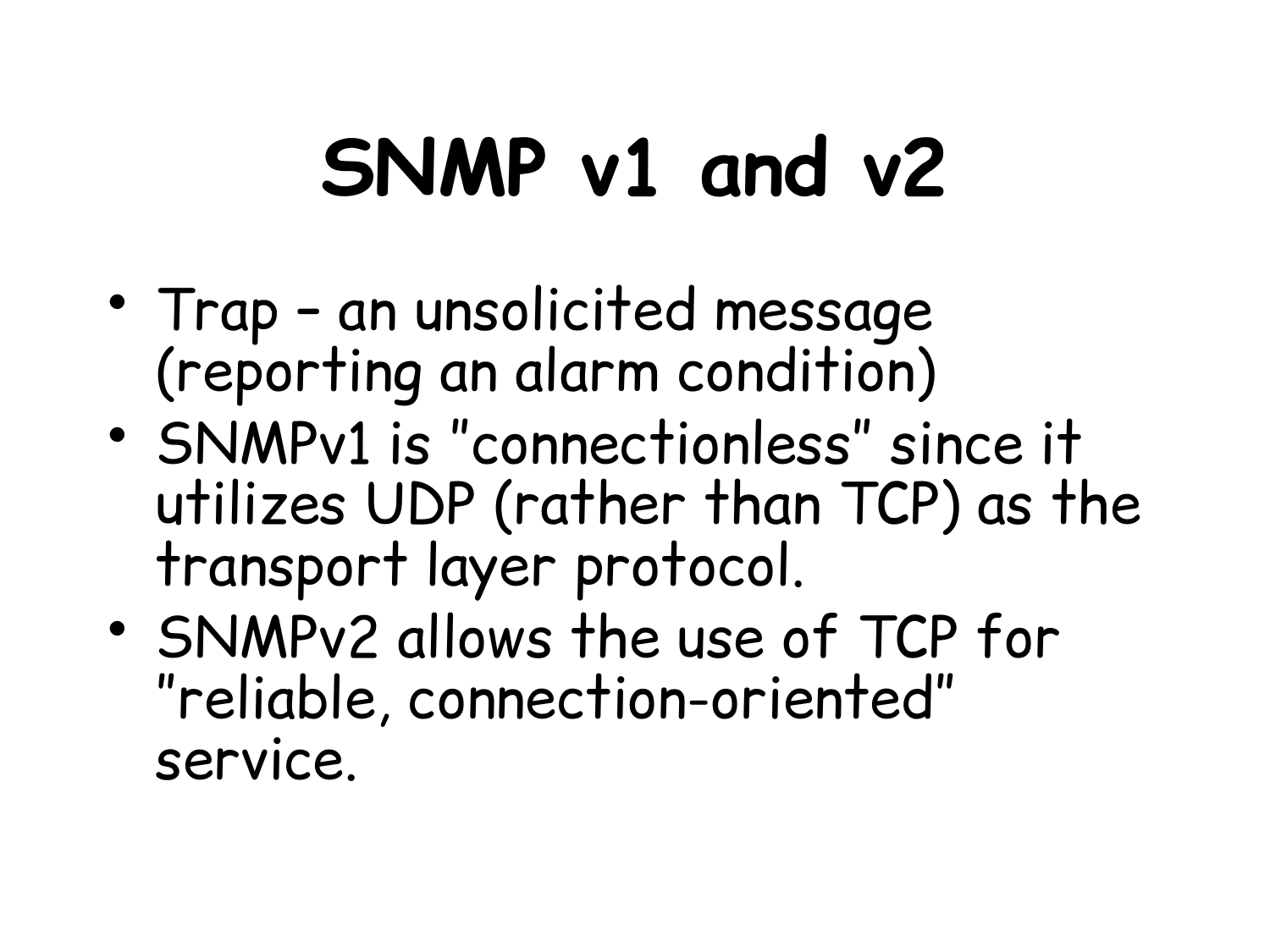

# SNMP v1 and v2
Trap – an unsolicited message (reporting an alarm condition)
SNMPv1 is ”connectionless” since it utilizes UDP (rather than TCP) as the transport layer protocol.
SNMPv2 allows the use of TCP for ”reliable, connection-oriented” service.
23